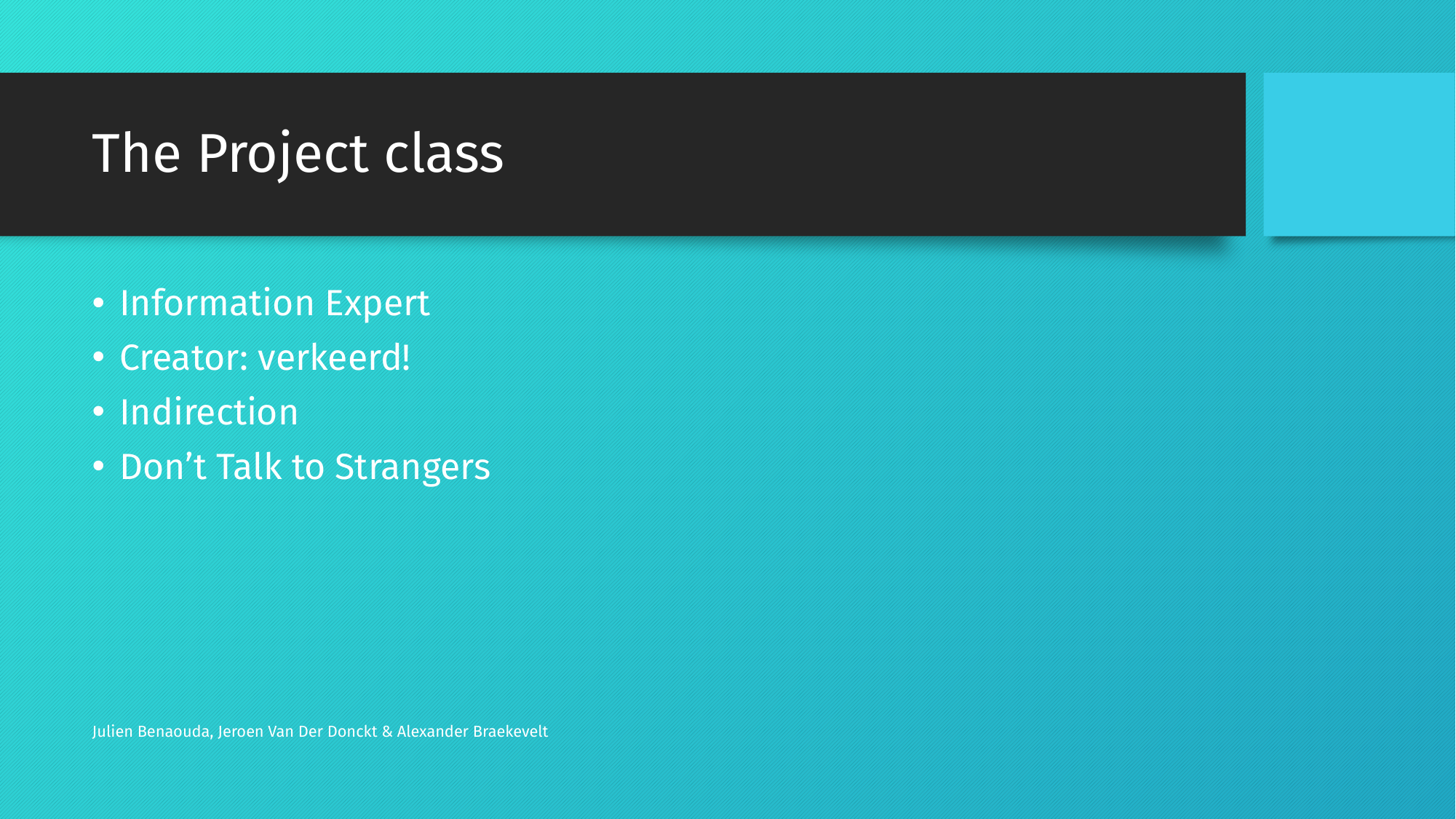

# The Project class
Information Expert
Creator: verkeerd!
Indirection
Don’t Talk to Strangers

Julien Benaouda, Jeroen Van Der Donckt & Alexander Braekevelt